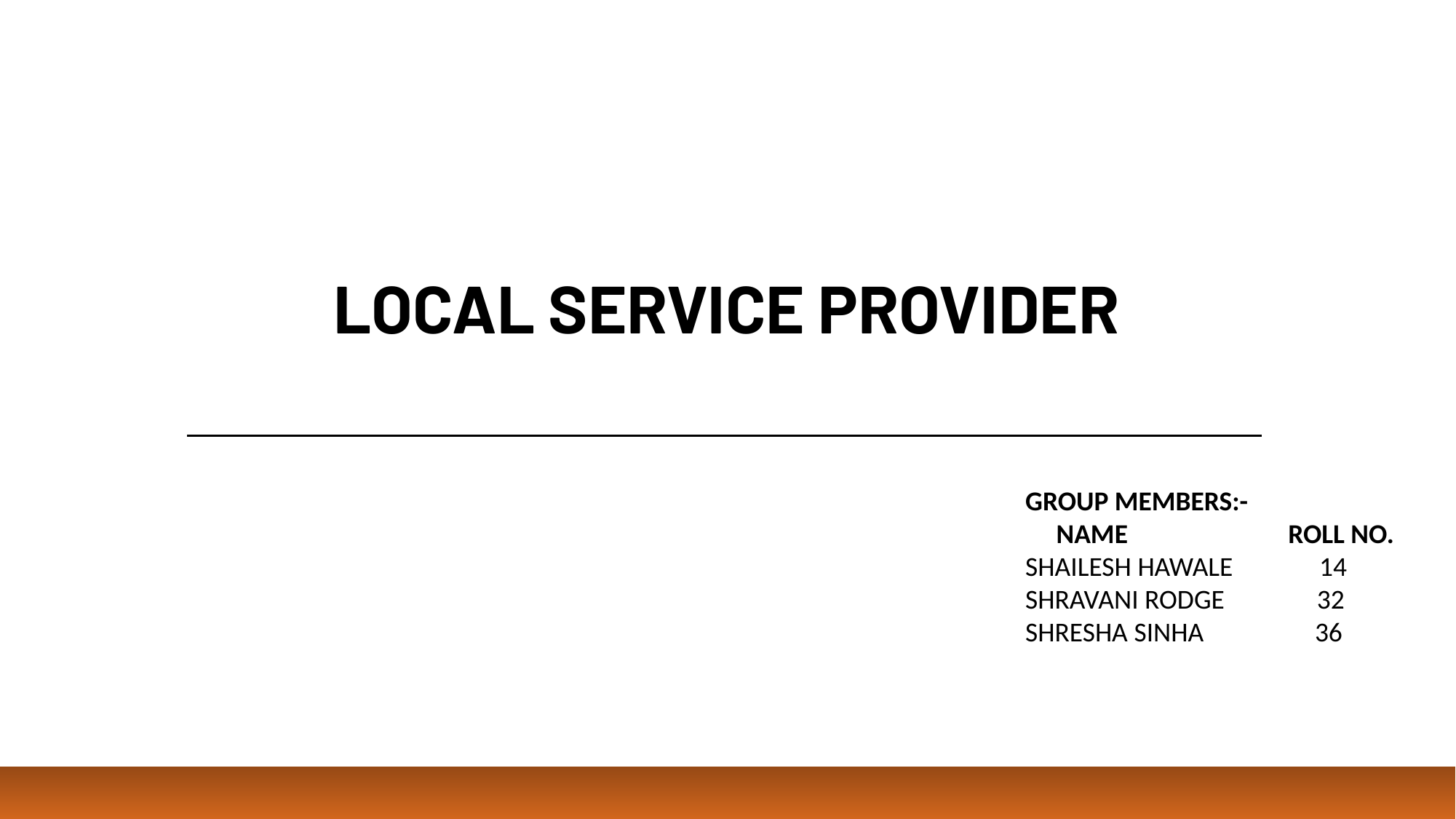

LOCAL SERVICE PROVIDER
GROUP MEMBERS:-
     NAME                          ROLL NO.
SHAILESH HAWALE              14
SHRAVANI RODGE               32
SHRESHA SINHA                  36